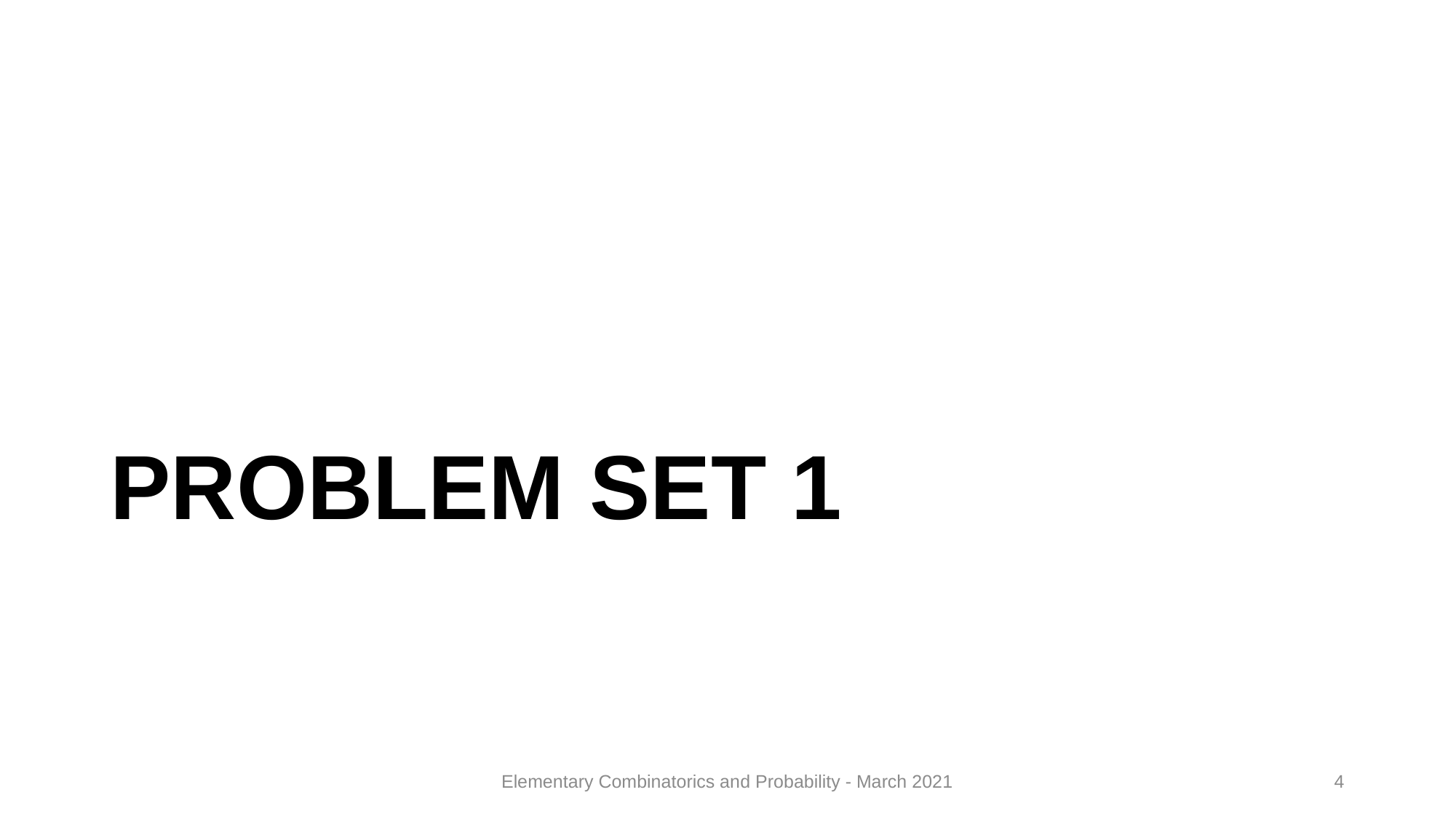

# PROBLEM SET 1

Elementary Combinatorics and Probability - March 2021
4